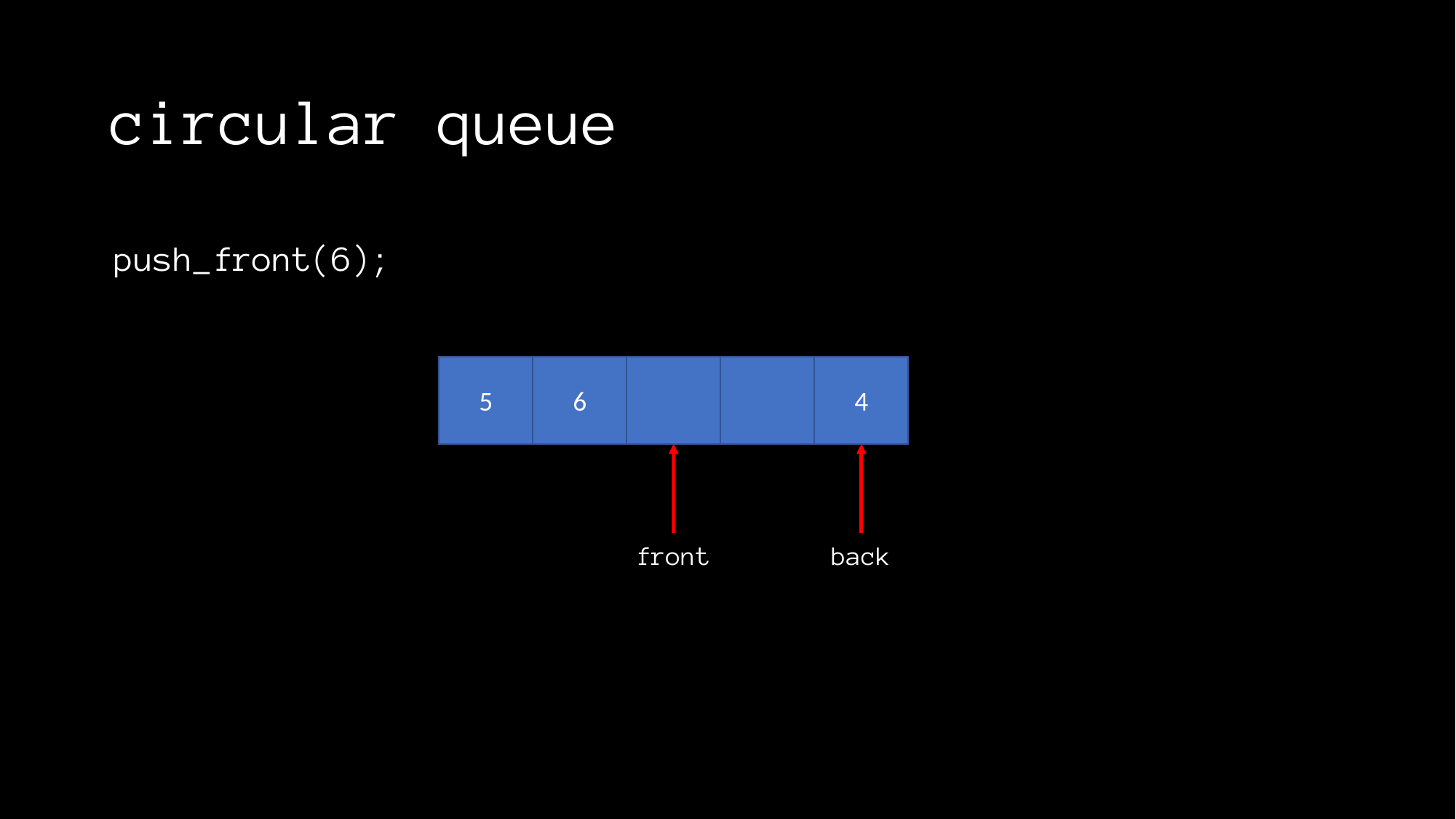

# circular queue
push_front(6);
6

4
5
front
back